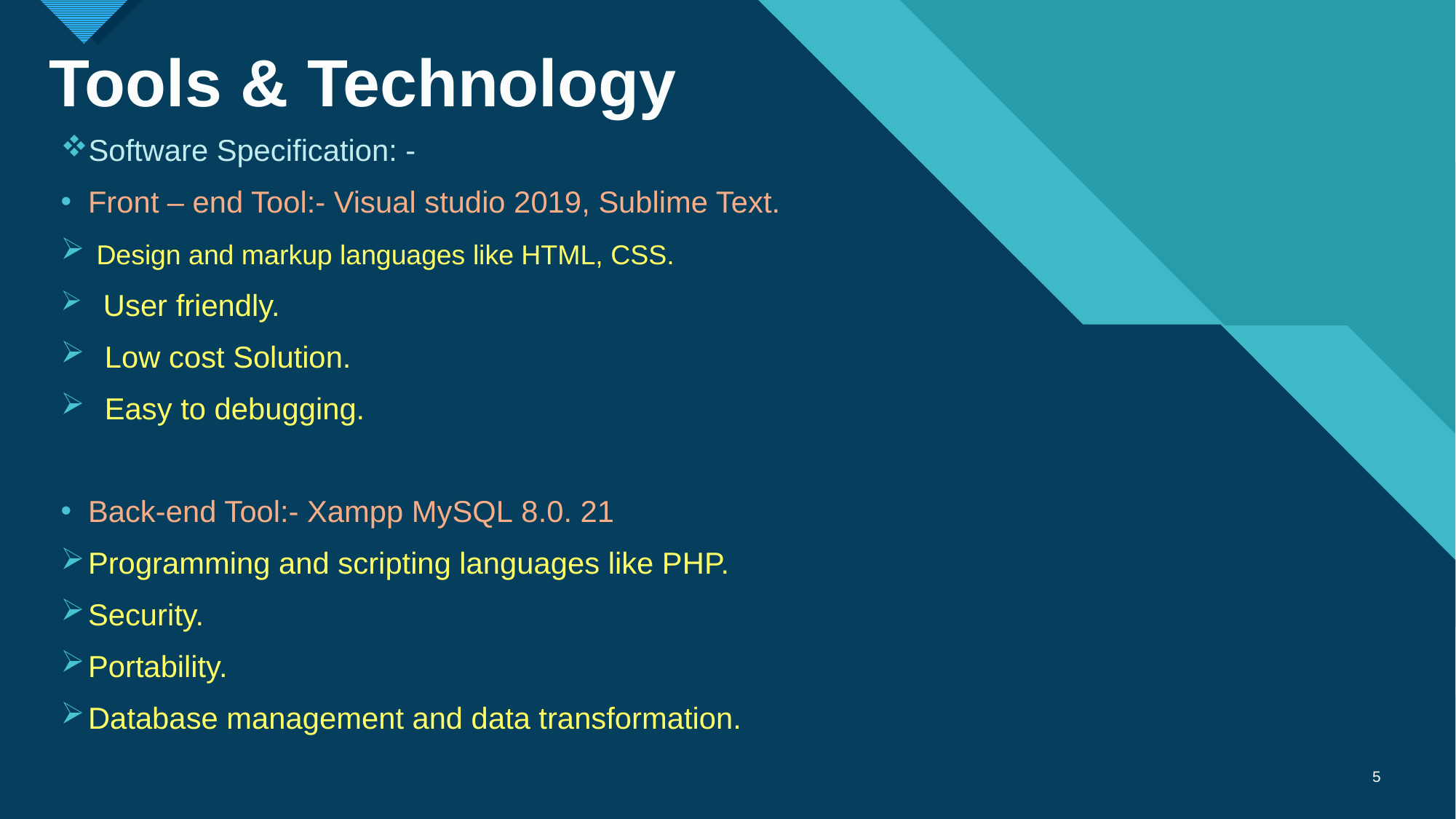

# Tools & Technology
Software Specification: -
Front – end Tool:- Visual studio 2019, Sublime Text.
 Design and markup languages like HTML, CSS.
  User friendly.
  Low cost Solution.
  Easy to debugging.

Back-end Tool:- Xampp MySQL 8.0. 21
Programming and scripting languages like PHP.
Security.
Portability.
Database management and data transformation.

5